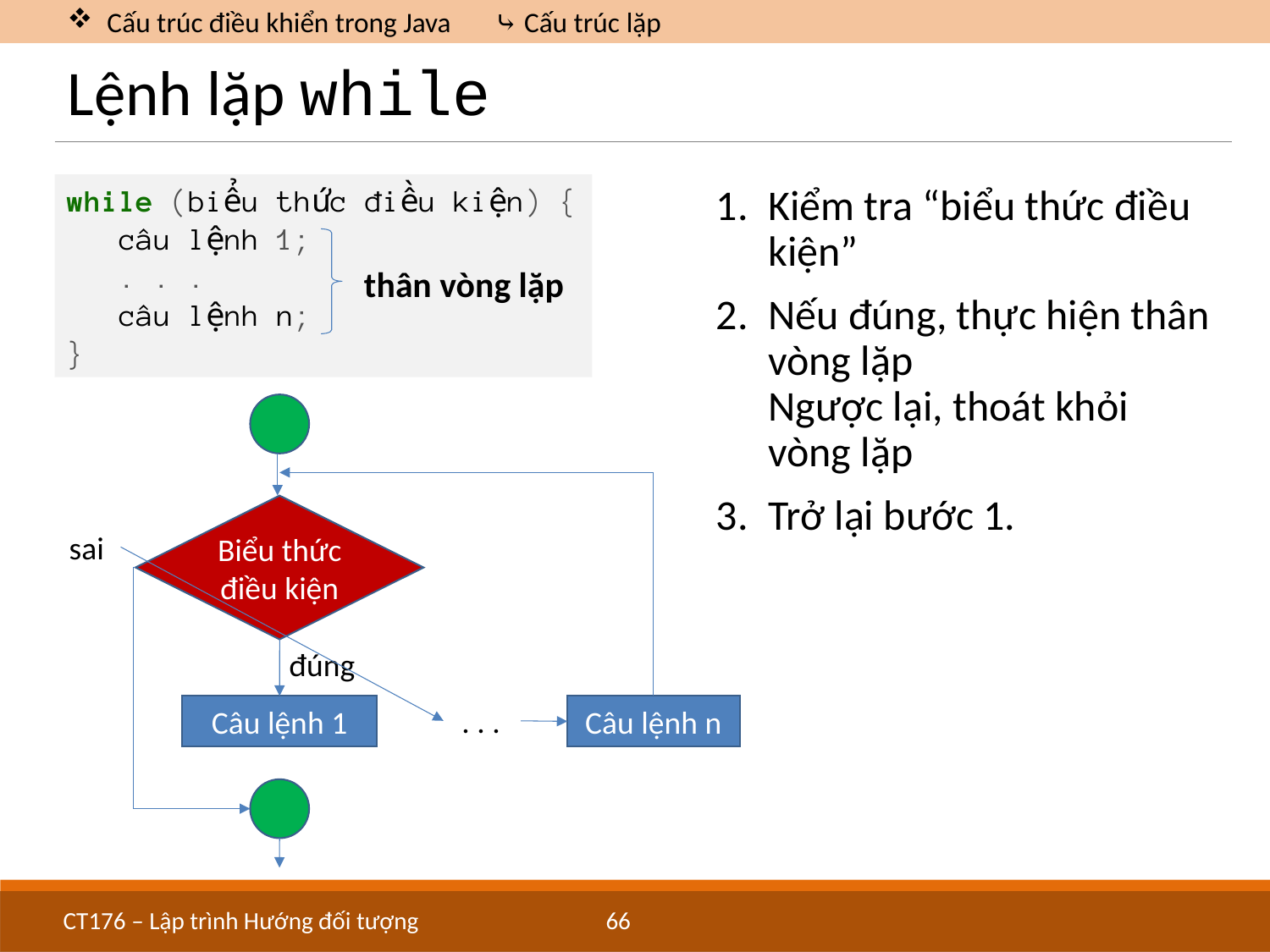

Cấu trúc điều khiển trong Java	 ⤷ Cấu trúc lặp
# Lệnh lặp while
while (biểu thức điều kiện) {
   câu lệnh 1;
   . . .
   câu lệnh n;
}

Kiểm tra “biểu thức điều kiện”
Nếu đúng, thực hiện thân vòng lặp
Ngược lại, thoát khỏi vòng lặp
Trở lại bước 1.

thân vòng lặp

Biểu thức điều kiện
sai
đúng
. . .
Câu lệnh 1
Câu lệnh n